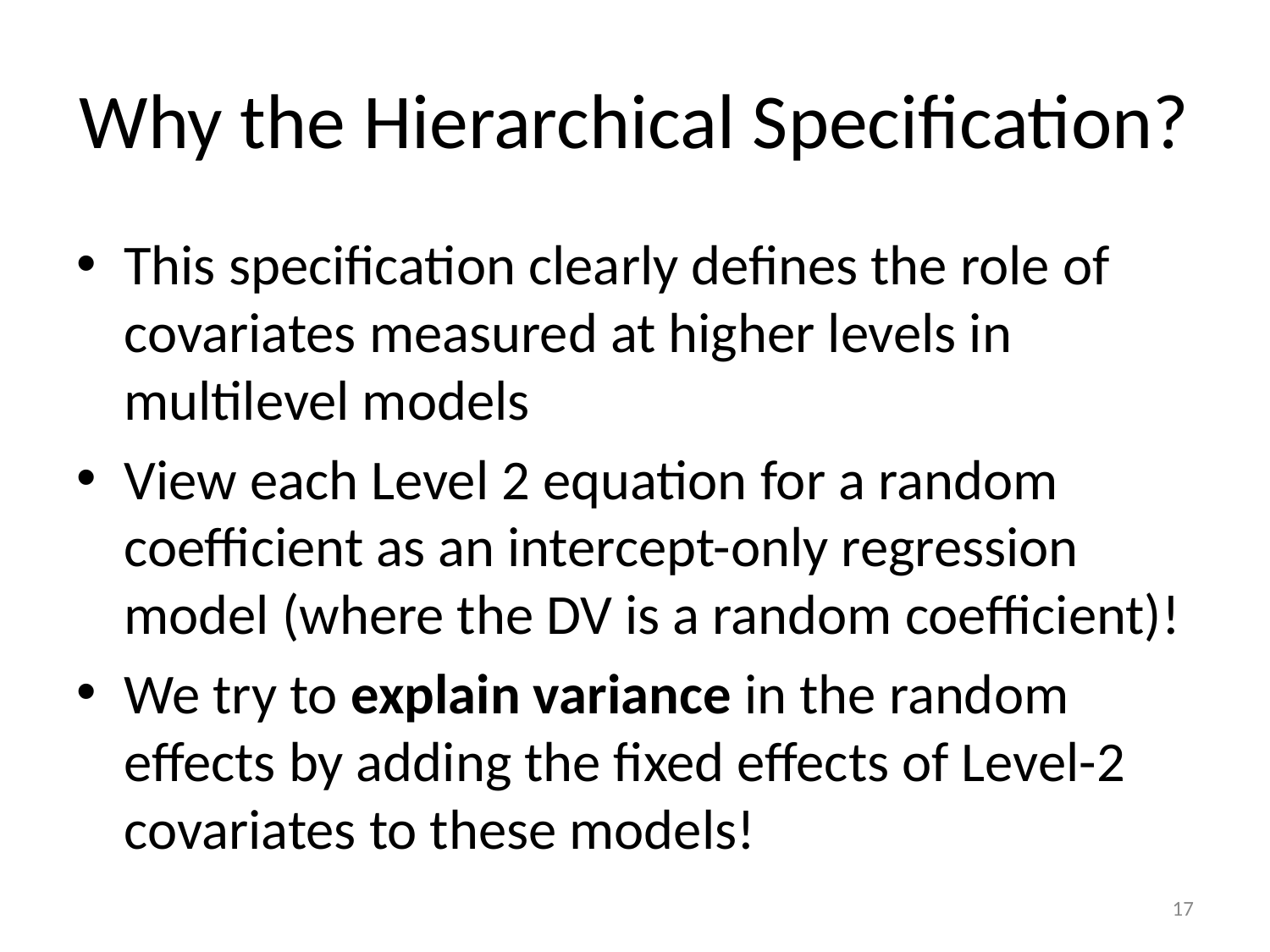

# Why the Hierarchical Specification?
This specification clearly defines the role of covariates measured at higher levels in multilevel models
View each Level 2 equation for a random coefficient as an intercept-only regression model (where the DV is a random coefficient)!
We try to explain variance in the random effects by adding the fixed effects of Level-2 covariates to these models!
17